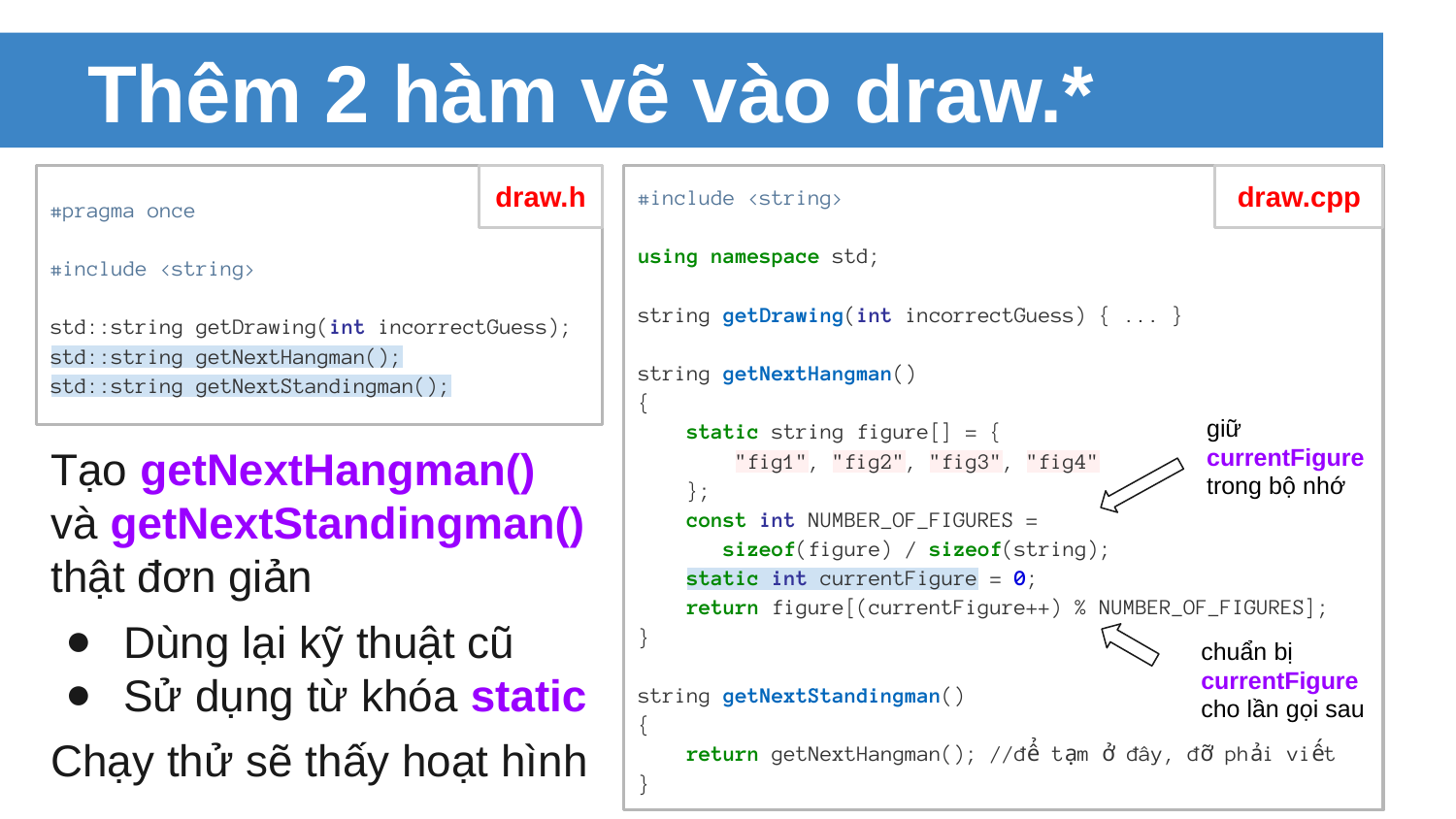

# Thêm 2 hàm vẽ vào draw.*

Tạo getNextHangman()
và getNextStandingman()
thật đơn giản
Dùng lại kỹ thuật cũ
Sử dụng từ khóa static
Chạy thử sẽ thấy hoạt hình
#pragma once
#include <string>
std::string getDrawing(int incorrectGuess);
std::string getNextHangman();
std::string getNextStandingman();
draw.h
#include <string>
using namespace std;
string getDrawing(int incorrectGuess) { ... }
string getNextHangman()
{
    static string figure[] = {
        "fig1", "fig2", "fig3", "fig4"
    };
    const int NUMBER_OF_FIGURES =
       sizeof(figure) / sizeof(string);
    static int currentFigure = 0;
    return figure[(currentFigure++) % NUMBER_OF_FIGURES];
}
string getNextStandingman()
{
    return getNextHangman(); //để tạm ở đây, đỡ phải viết
}
draw.cpp
giữ currentFigure trong bộ nhớ

chuẩn bị currentFigure cho lần gọi sau